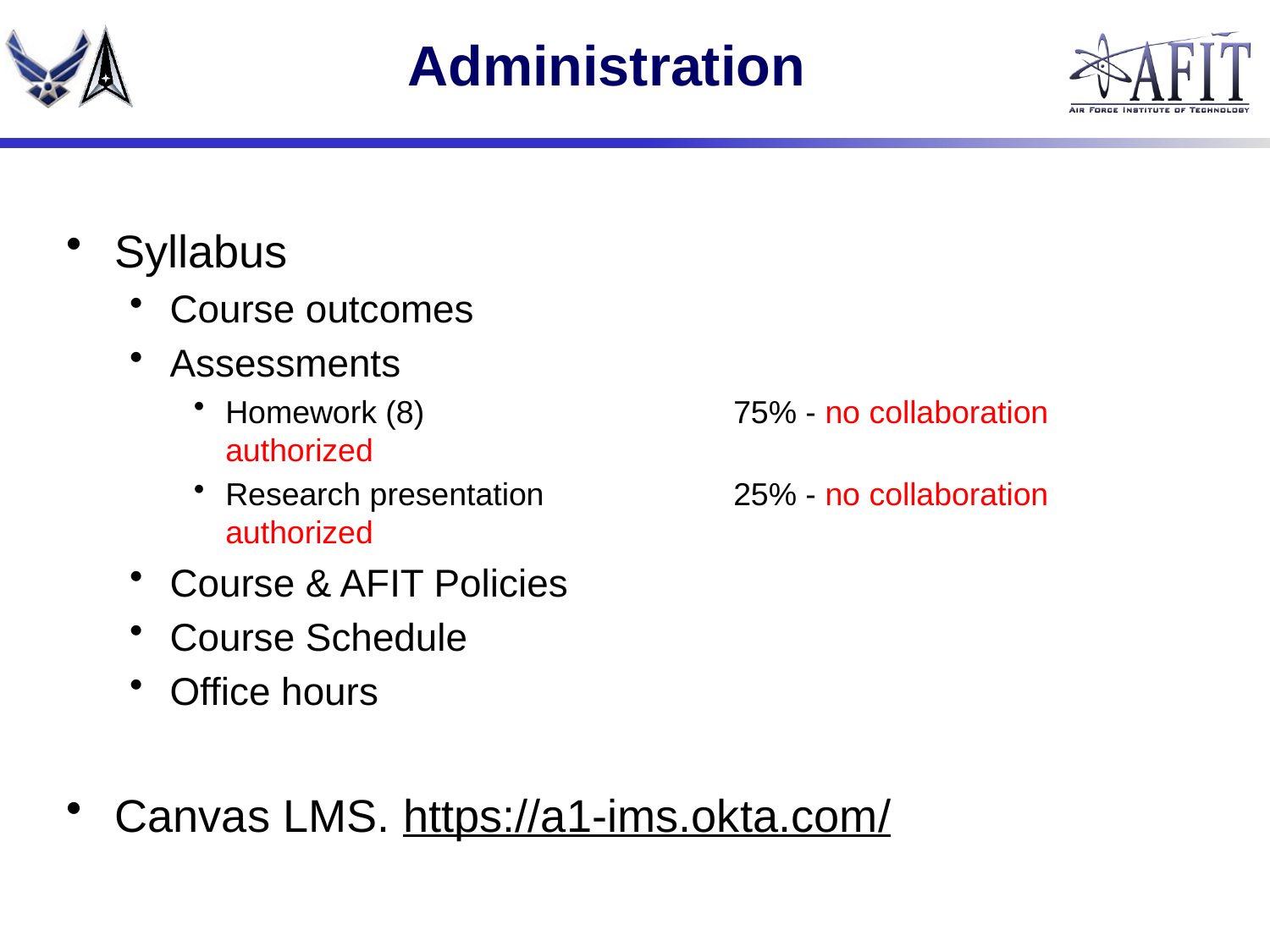

# Administration
Syllabus
Course outcomes
Assessments
Homework (8)			75% - no collaboration authorized
Research presentation 		25% - no collaboration authorized
Course & AFIT Policies
Course Schedule
Office hours

Canvas LMS. https://a1-ims.okta.com/